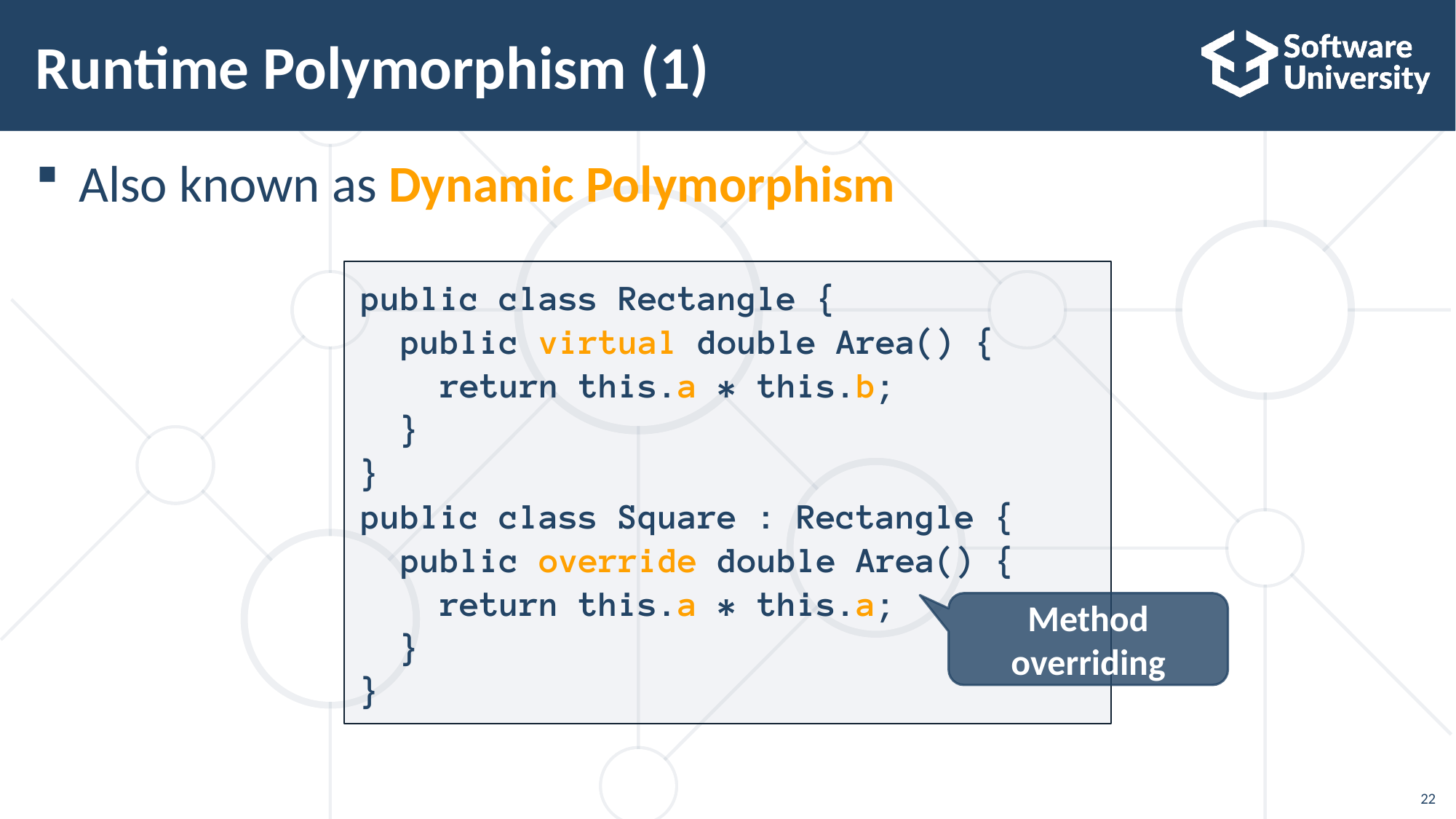

# Runtime Polymorphism (1)
Also known as Dynamic Polymorphism

public class Rectangle {
  public virtual double Area() {
    return this.a * this.b;
  }
}
public class Square : Rectangle {
  public override double Area() {
    return this.a * this.a;
  }
}
Method overriding
22